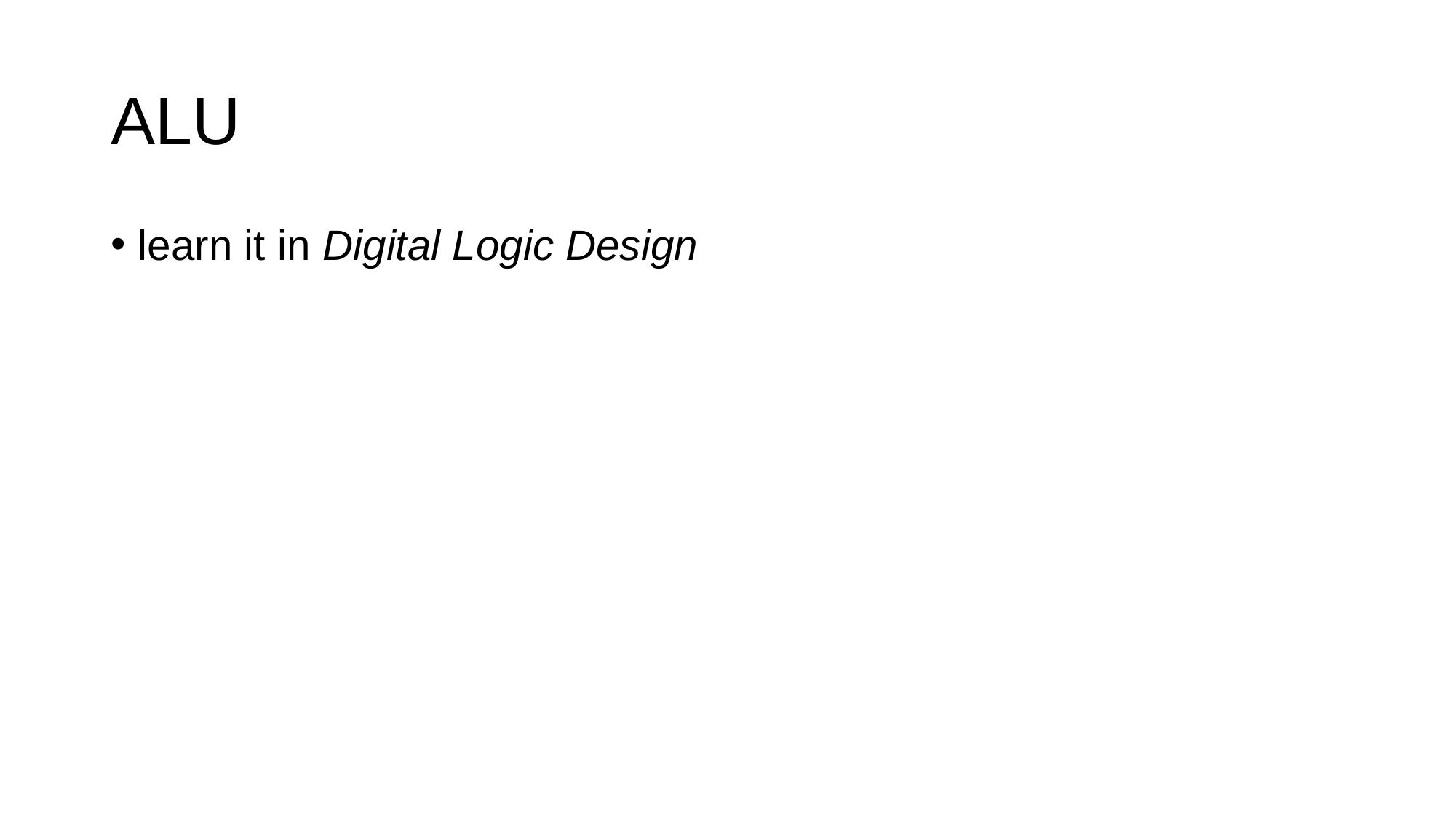

# ALU
learn it in Digital Logic Design